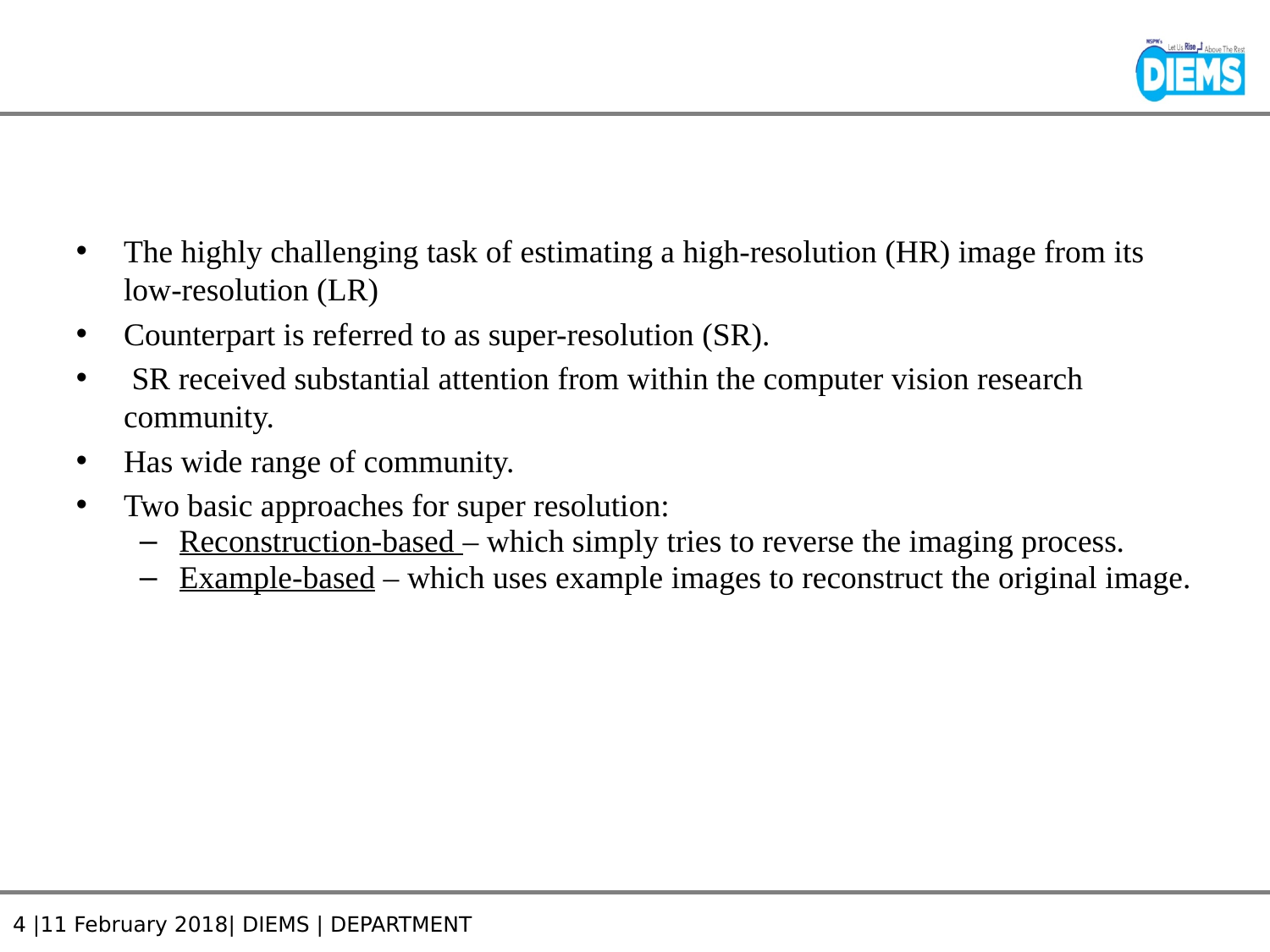

#

The highly challenging task of estimating a high-resolution (HR) image from its low-resolution (LR)
Counterpart is referred to as super-resolution (SR).
 SR received substantial attention from within the computer vision research community.
Has wide range of community.
Two basic approaches for super resolution:
Reconstruction-based – which simply tries to reverse the imaging process.
Example-based – which uses example images to reconstruct the original image.